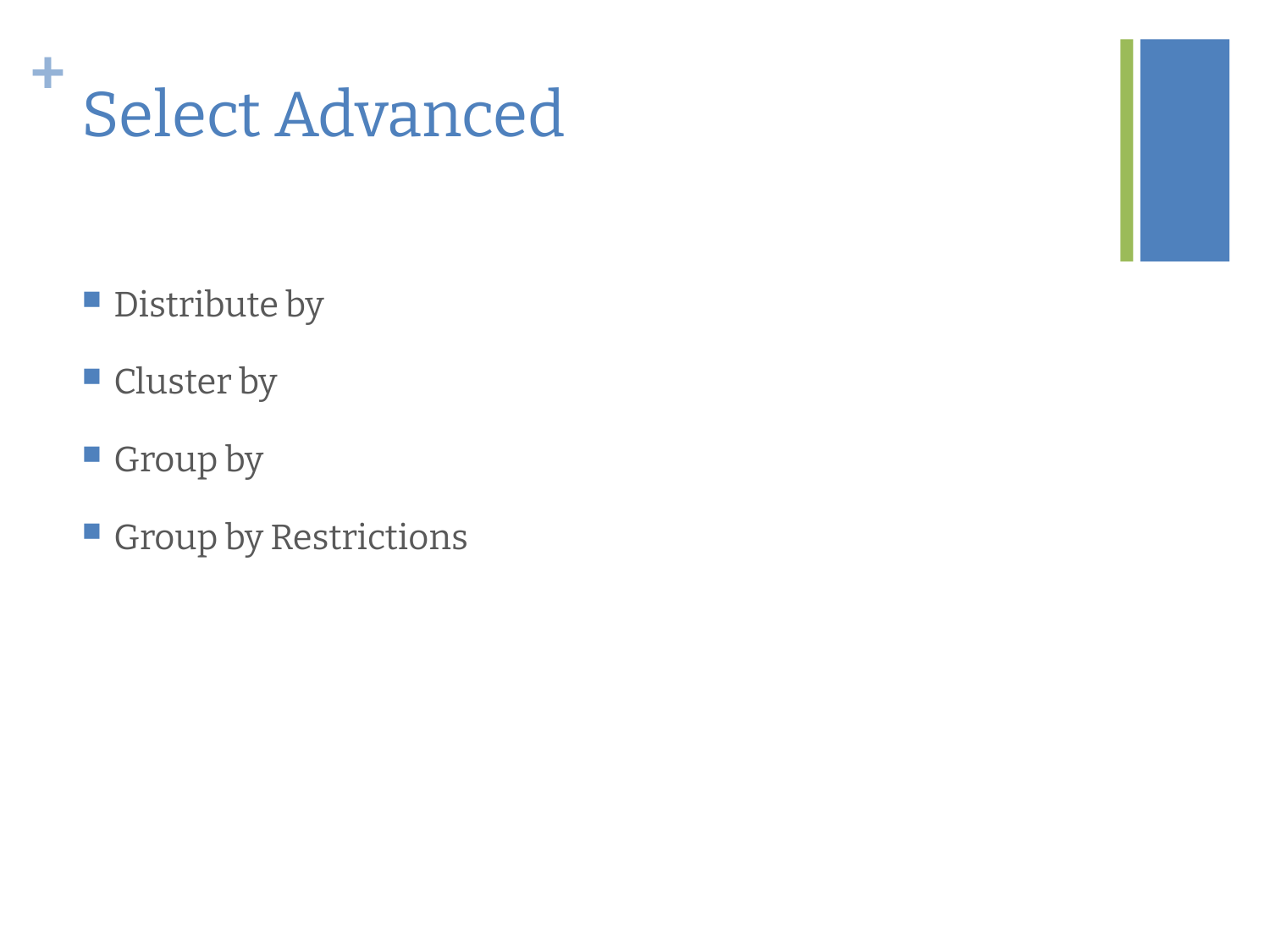

# Select Advanced
Distribute by
Cluster by
Group by
Group by Restrictions